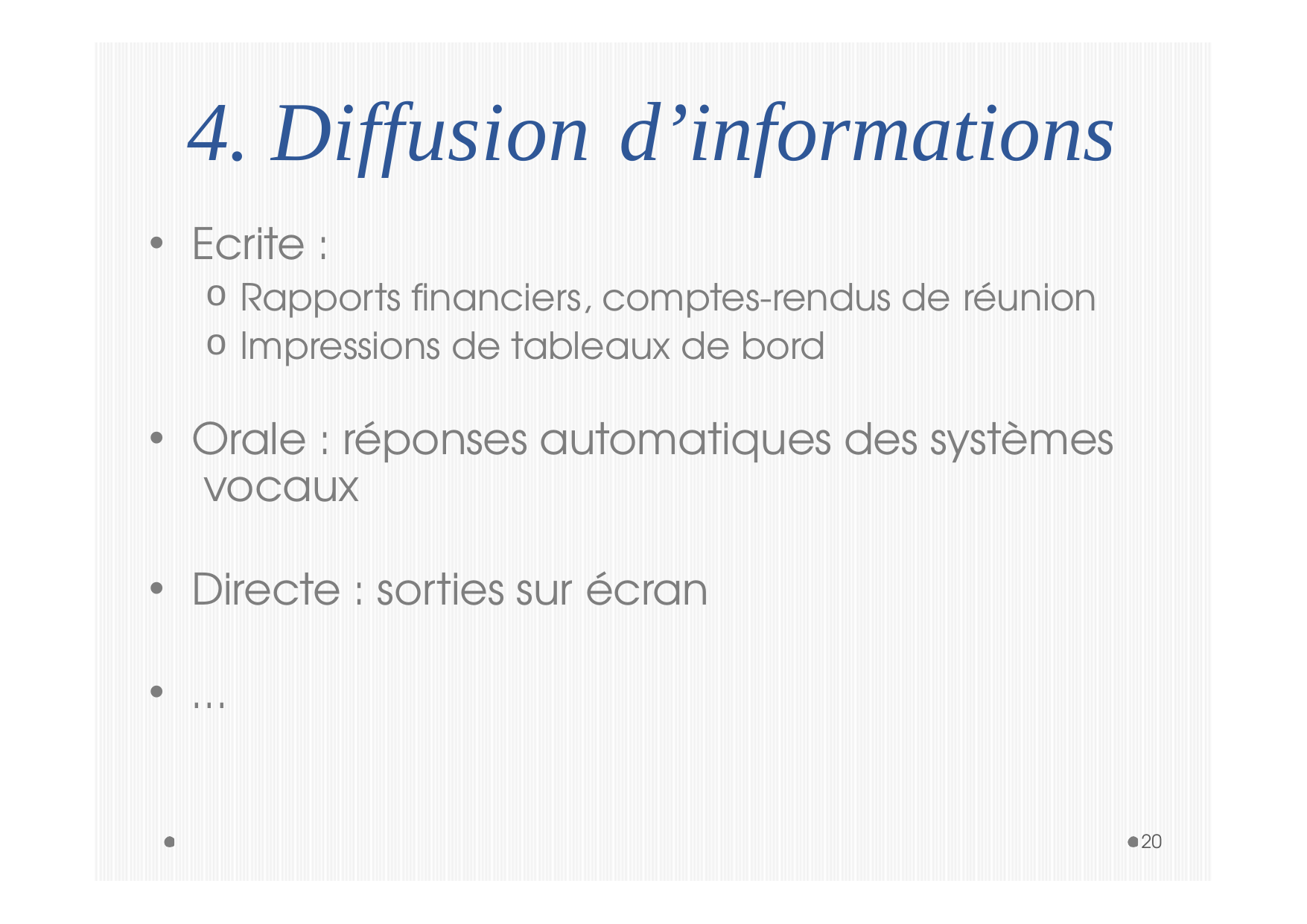

# 4. Diffusion d’informations
Ecrite :
Rapports financiers, comptes-rendus de réunion
Impressions de tableaux de bord

Orale : réponses automatiques des systèmes  vocaux

Directe : sorties sur écran

…
20